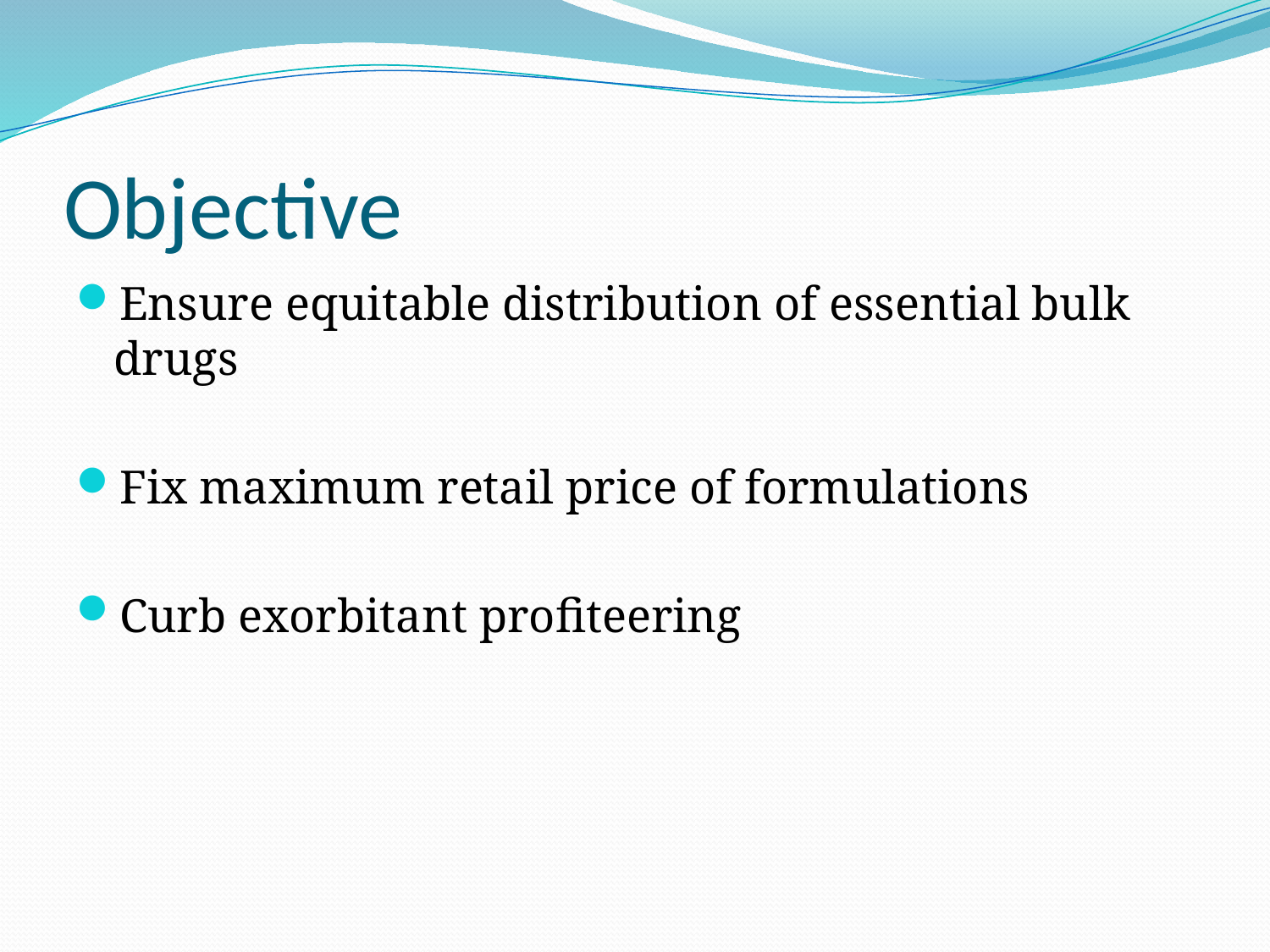

# Objective
Ensure equitable distribution of essential bulk drugs

Fix maximum retail price of formulations

Curb exorbitant profiteering